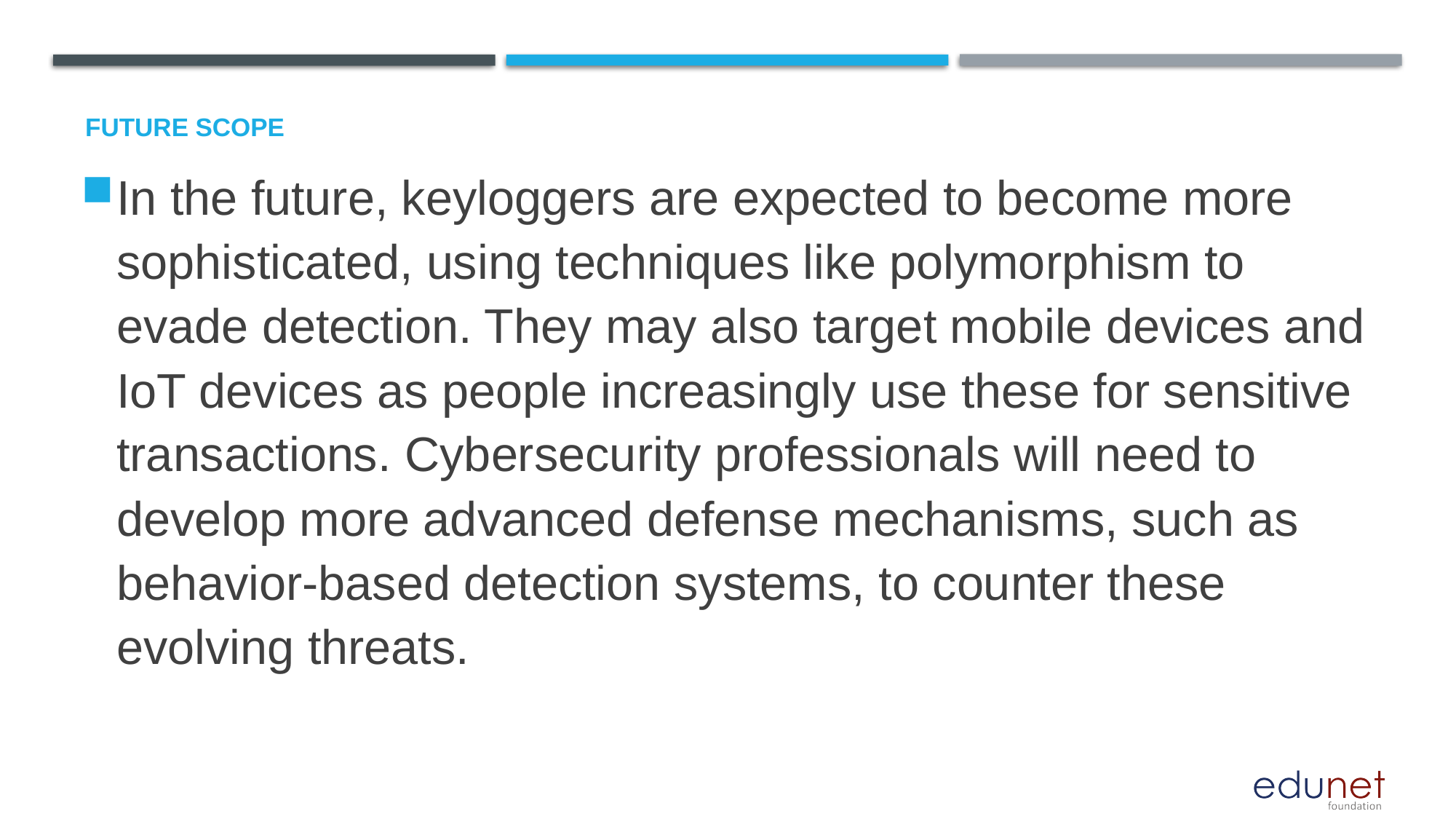

# Future scope

In the future, keyloggers are expected to become more sophisticated, using techniques like polymorphism to evade detection. They may also target mobile devices and IoT devices as people increasingly use these for sensitive transactions. Cybersecurity professionals will need to develop more advanced defense mechanisms, such as behavior-based detection systems, to counter these evolving threats.